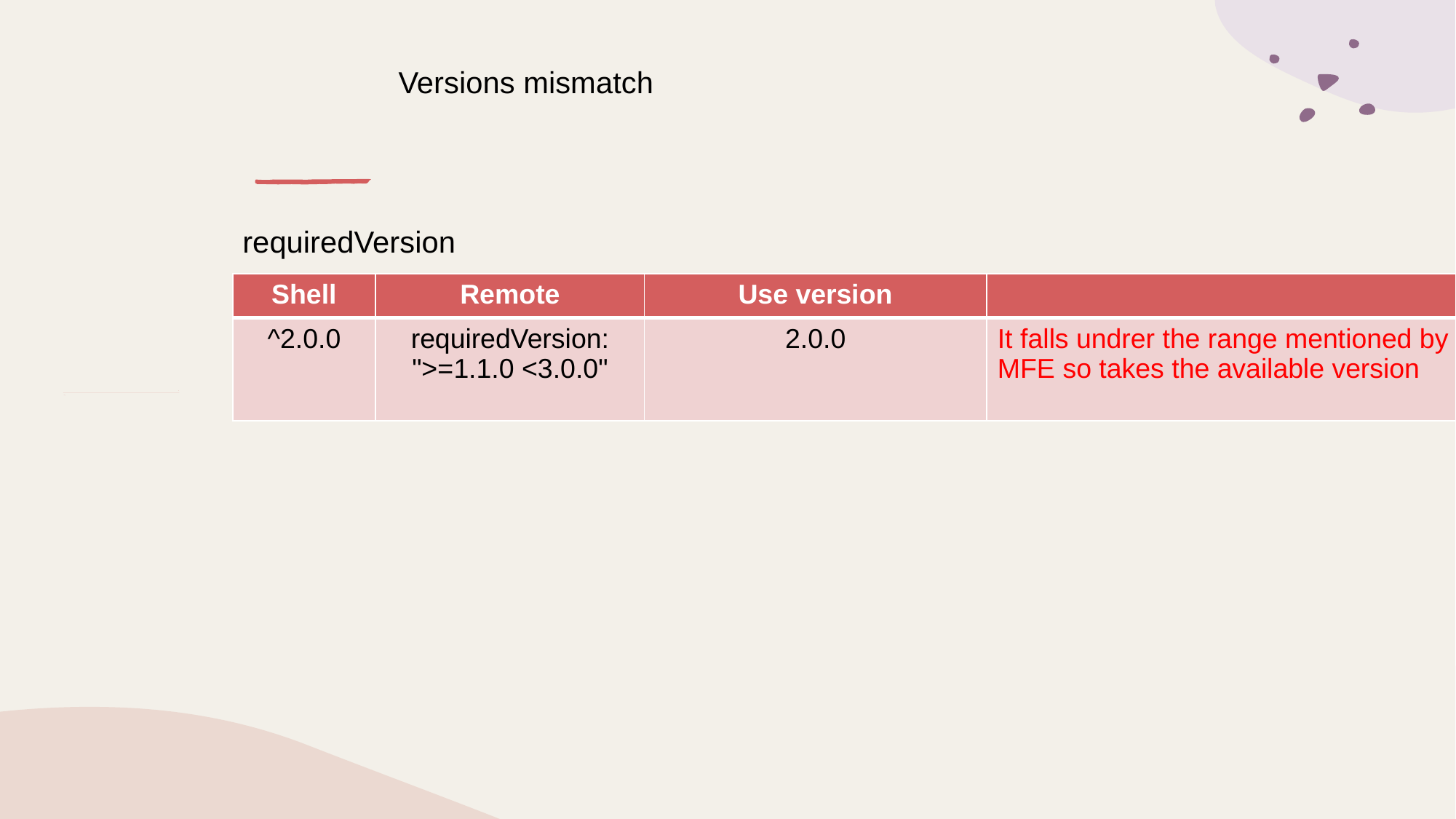

Versions mismatch

requiredVersion

| Shell | Remote | Use version |  |
| --- | --- | --- | --- |
| ^2.0.0 | requiredVersion: ">=1.1.0 <3.0.0" | 2.0.0 | It falls undrer the range mentioned by MFE so takes the available version |